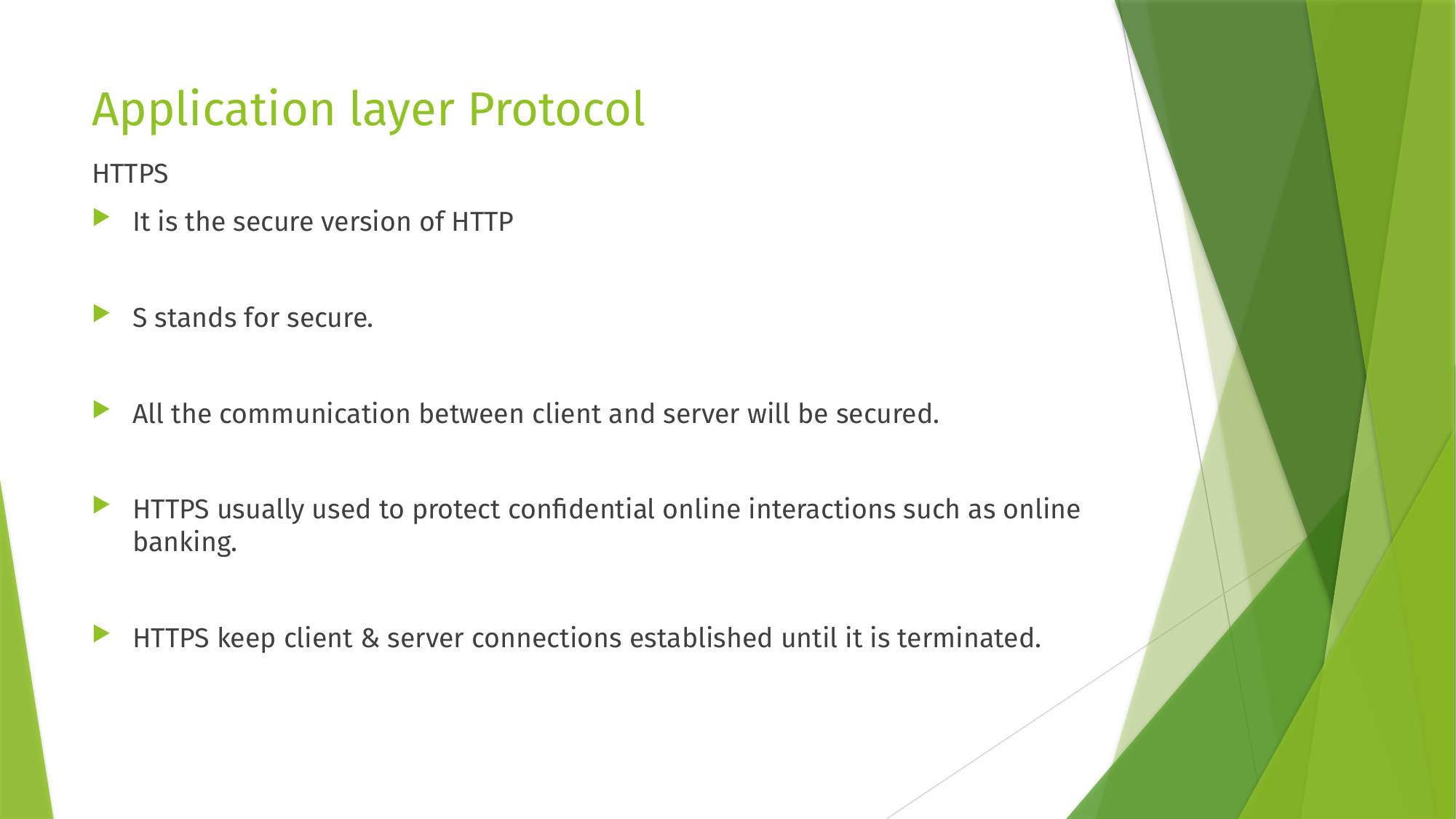

# Application layer Protocol
HTTPS
It is the secure version of HTTP

S stands for secure.

All the communication between client and server will be secured.

HTTPS usually used to protect confidential online interactions such as online banking.

HTTPS keep client & server connections established until it is terminated.